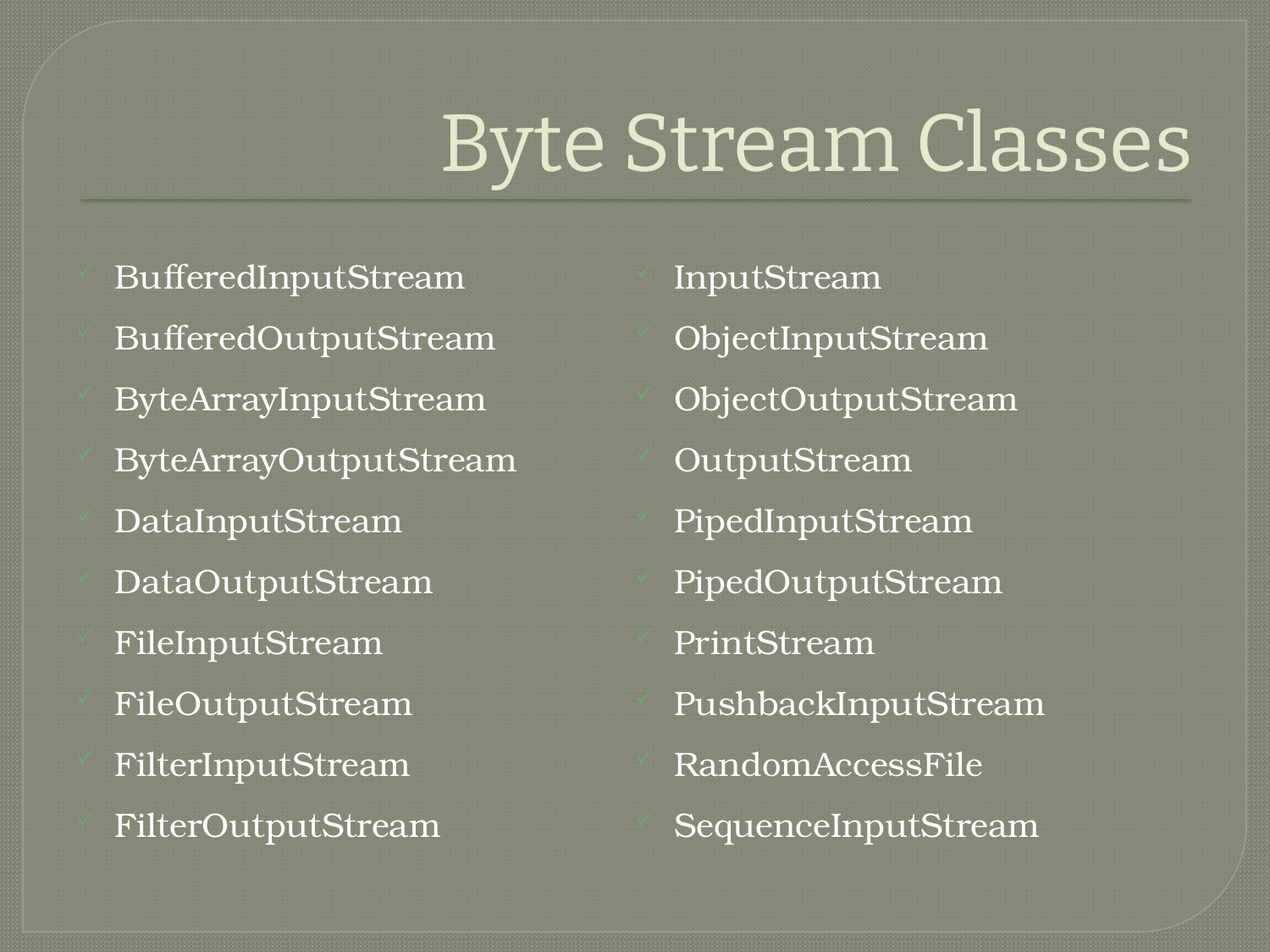

# Byte Stream Classes
BufferedInputStream
BufferedOutputStream
ByteArrayInputStream
ByteArrayOutputStream
DataInputStream
DataOutputStream
FileInputStream
FileOutputStream
FilterInputStream
FilterOutputStream
InputStream
ObjectInputStream
ObjectOutputStream
OutputStream
PipedInputStream
PipedOutputStream
PrintStream
PushbackInputStream
RandomAccessFile
SequenceInputStream